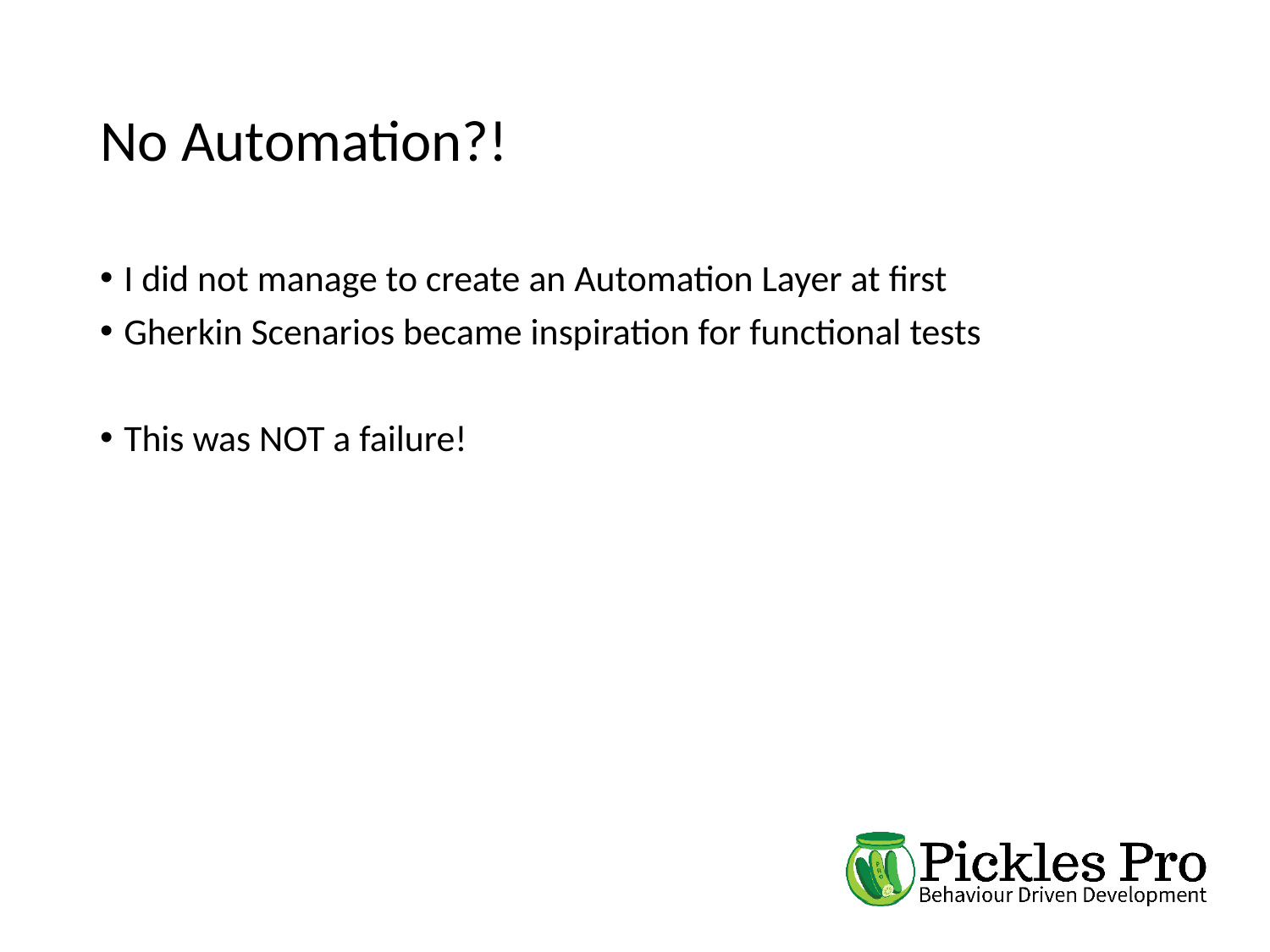

# No Automation?!
I did not manage to create an Automation Layer at first
Gherkin Scenarios became inspiration for functional tests

This was NOT a failure!